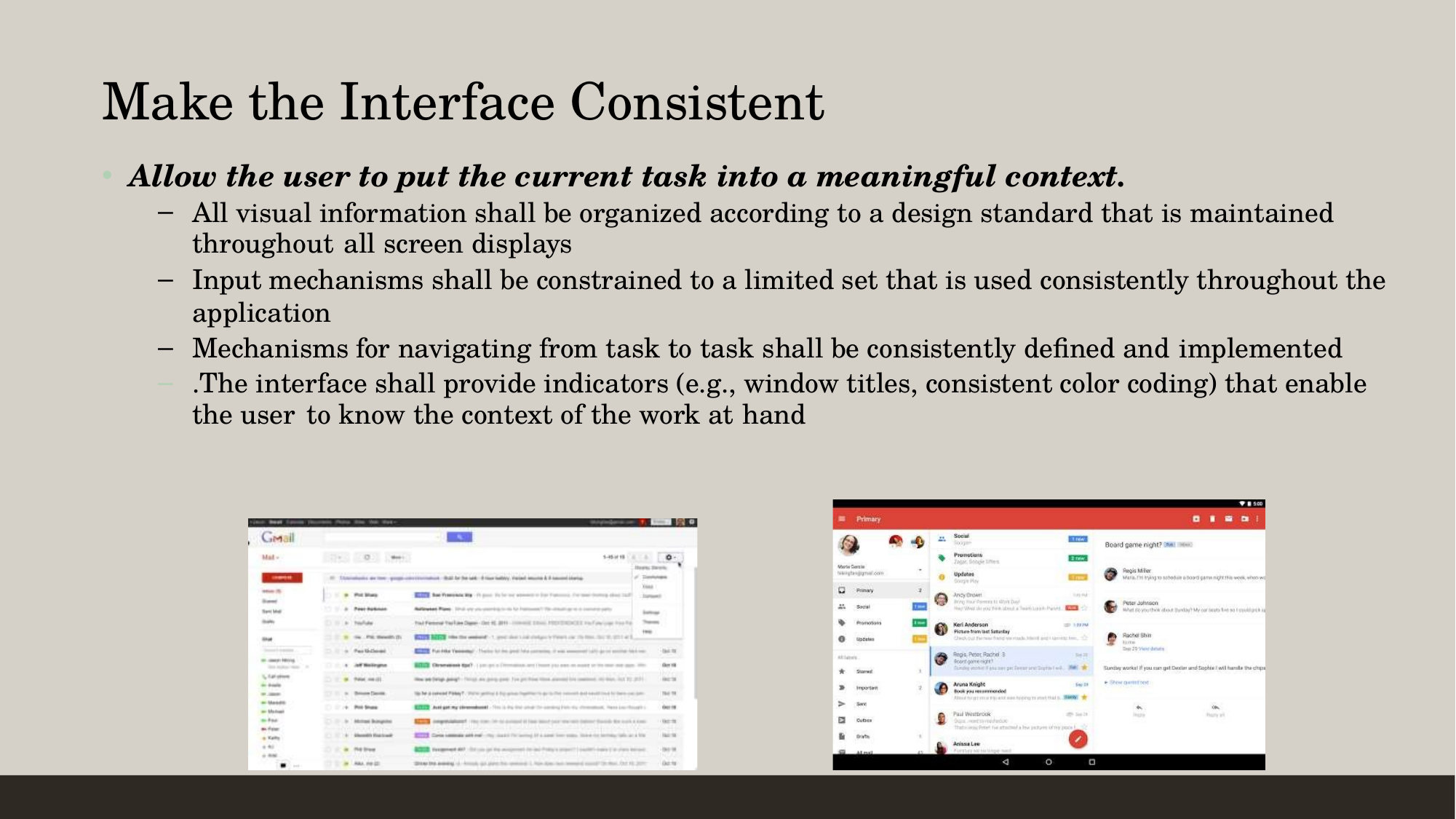

# Make the Interface Consistent
Allow the user to put the current task into a meaningful context.
All visual information shall be organized according to a design standard that is maintained throughout all screen displays
Input mechanisms shall be constrained to a limited set that is used consistently throughout the application
Mechanisms for navigating from task to task shall be consistently defined and implemented
.The interface shall provide indicators (e.g., window titles, consistent color coding) that enable the user to know the context of the work at hand